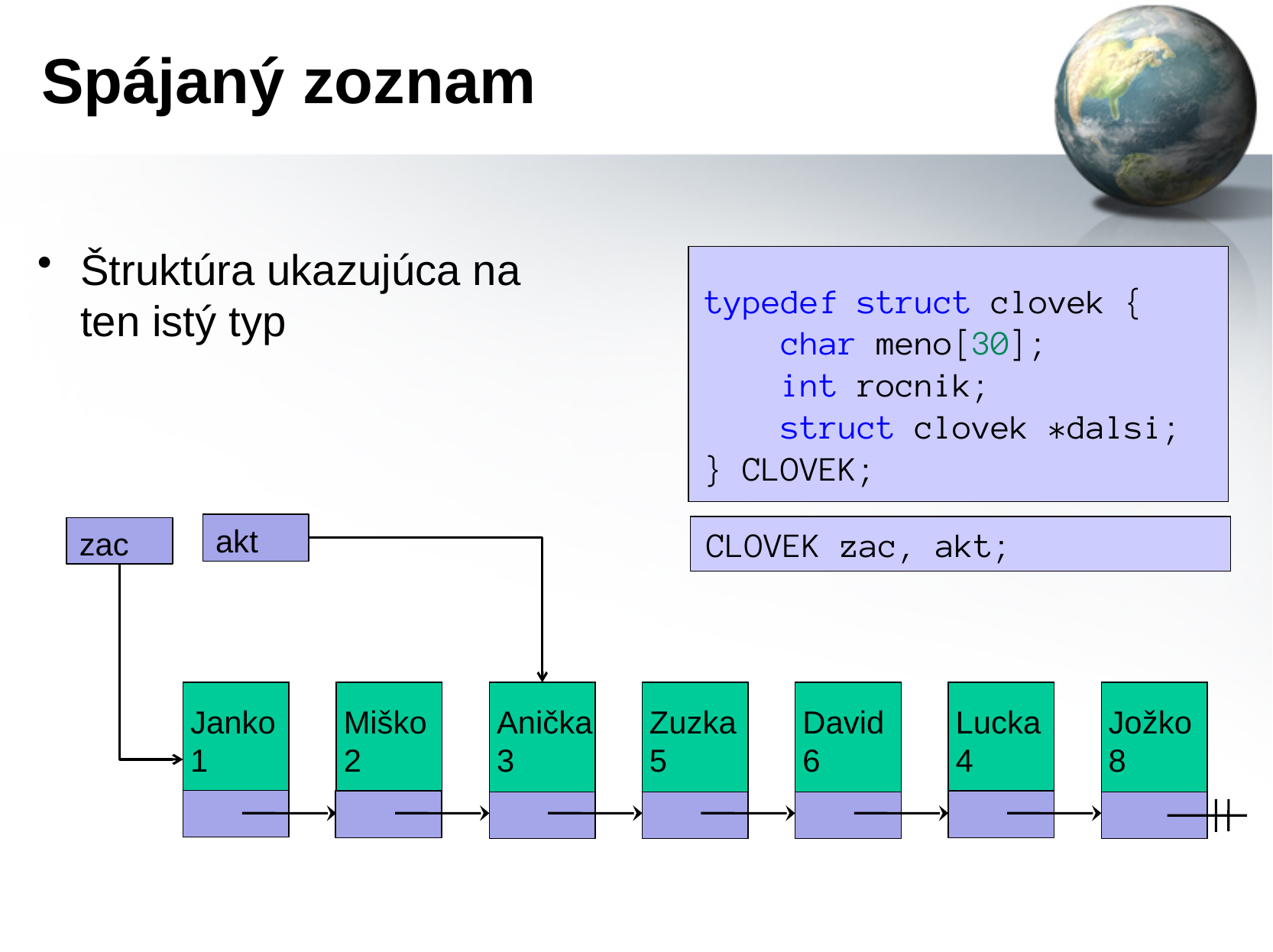

# Spájaný zoznam
Štruktúra ukazujúca na ten istý typ

typedef struct clovek {
    char meno[30];
    int rocnik;
    struct clovek *dalsi;
} CLOVEK;
akt

CLOVEK zac, akt;
zac

Janko
1
Miško
2
Anička
3
Zuzka
5
David
6
Lucka
4
Jožko
8